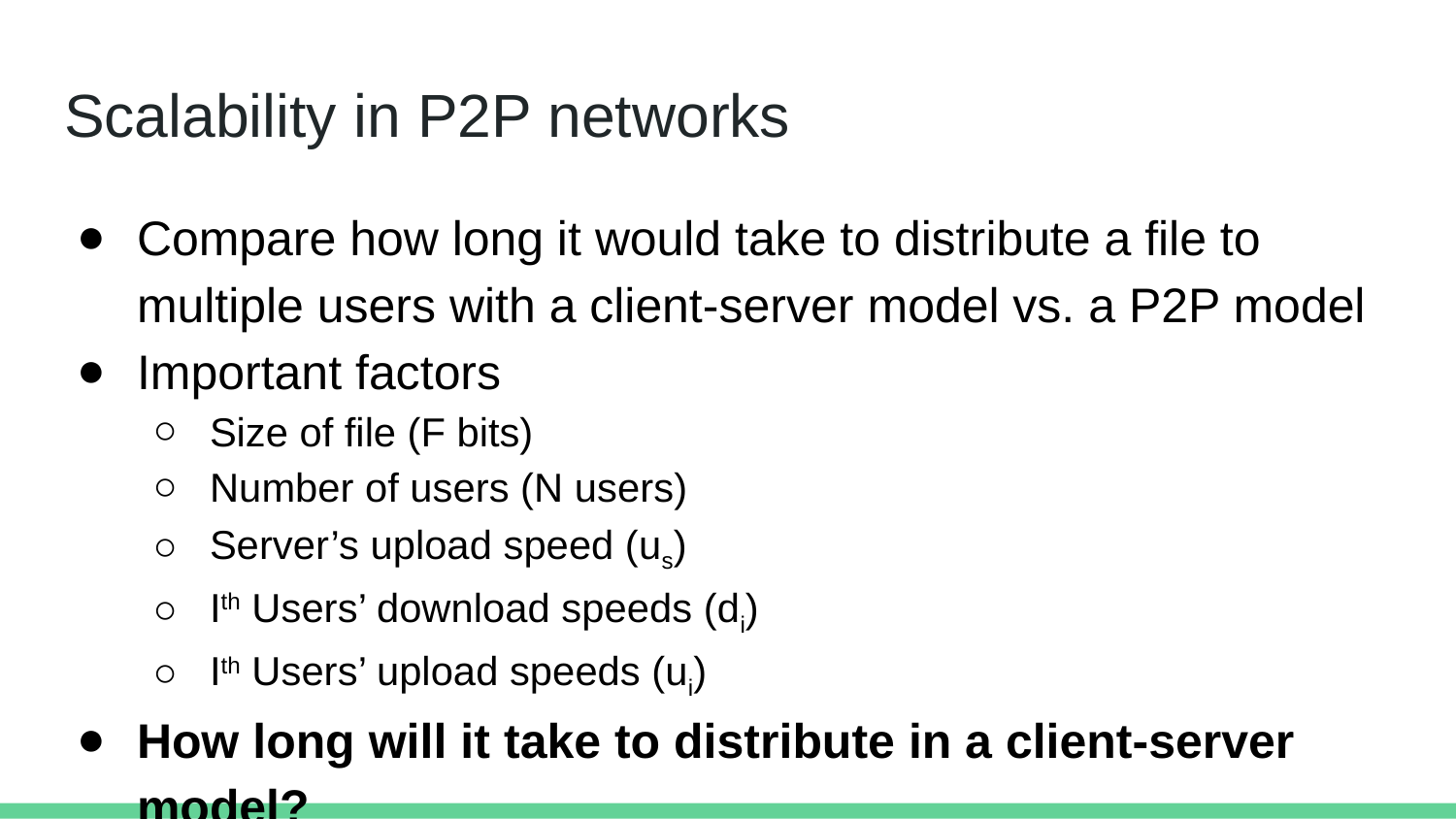

# Scalability in P2P networks
Compare how long it would take to distribute a file to multiple users with a client-server model vs. a P2P model
Important factors
Size of file (F bits)
Number of users (N users)
Server’s upload speed (us)
Ith Users’ download speeds (di)
Ith Users’ upload speeds (ui)
How long will it take to distribute in a client-server model?